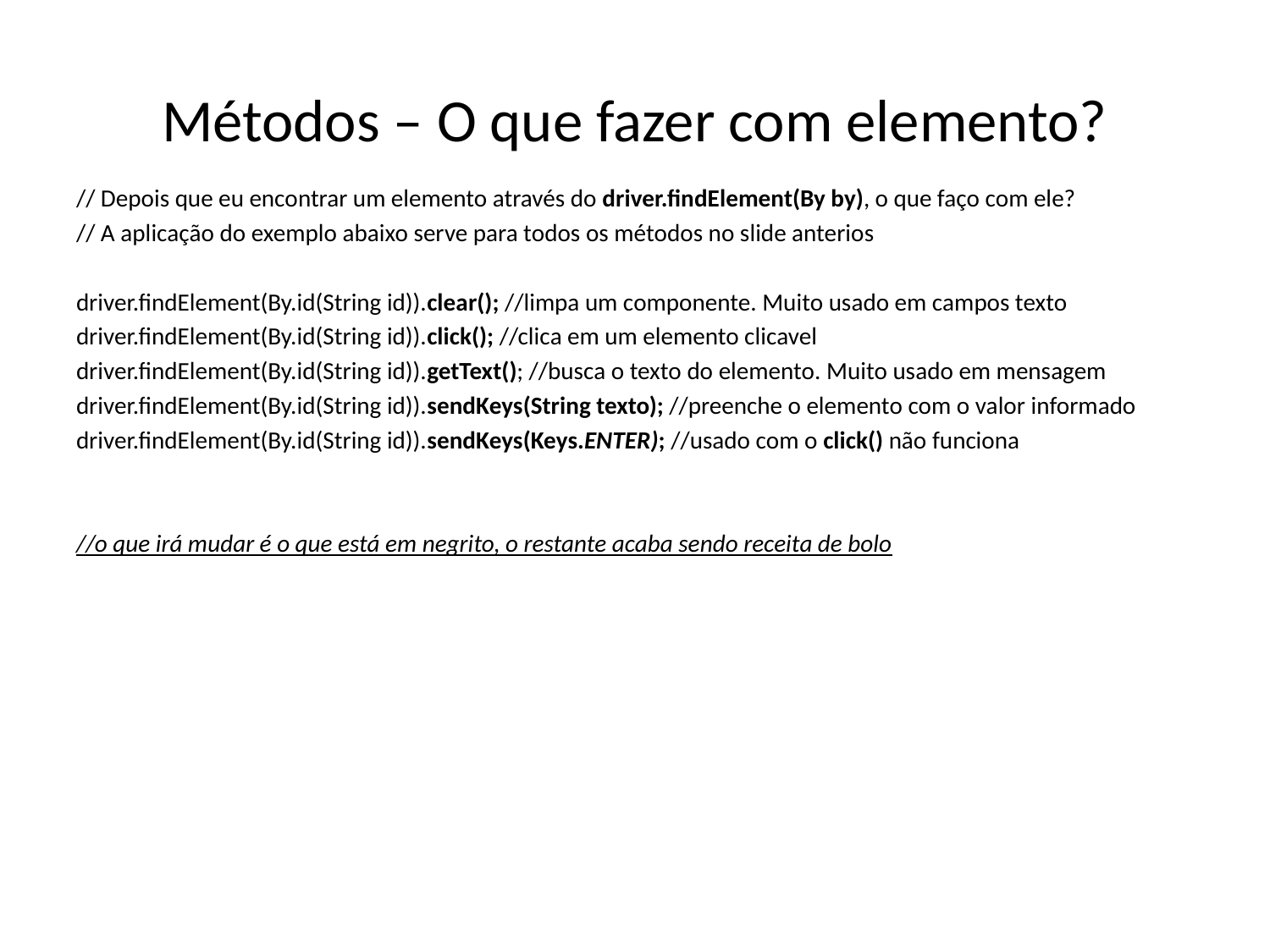

# Métodos – O que fazer com elemento?
// Depois que eu encontrar um elemento através do driver.findElement(By by), o que faço com ele?
// A aplicação do exemplo abaixo serve para todos os métodos no slide anterios

driver.findElement(By.id(String id)).clear(); //limpa um componente. Muito usado em campos texto
driver.findElement(By.id(String id)).click(); //clica em um elemento clicavel
driver.findElement(By.id(String id)).getText(); //busca o texto do elemento. Muito usado em mensagem
driver.findElement(By.id(String id)).sendKeys(String texto); //preenche o elemento com o valor informado
driver.findElement(By.id(String id)).sendKeys(Keys.ENTER); //usado com o click() não funciona

//o que irá mudar é o que está em negrito, o restante acaba sendo receita de bolo